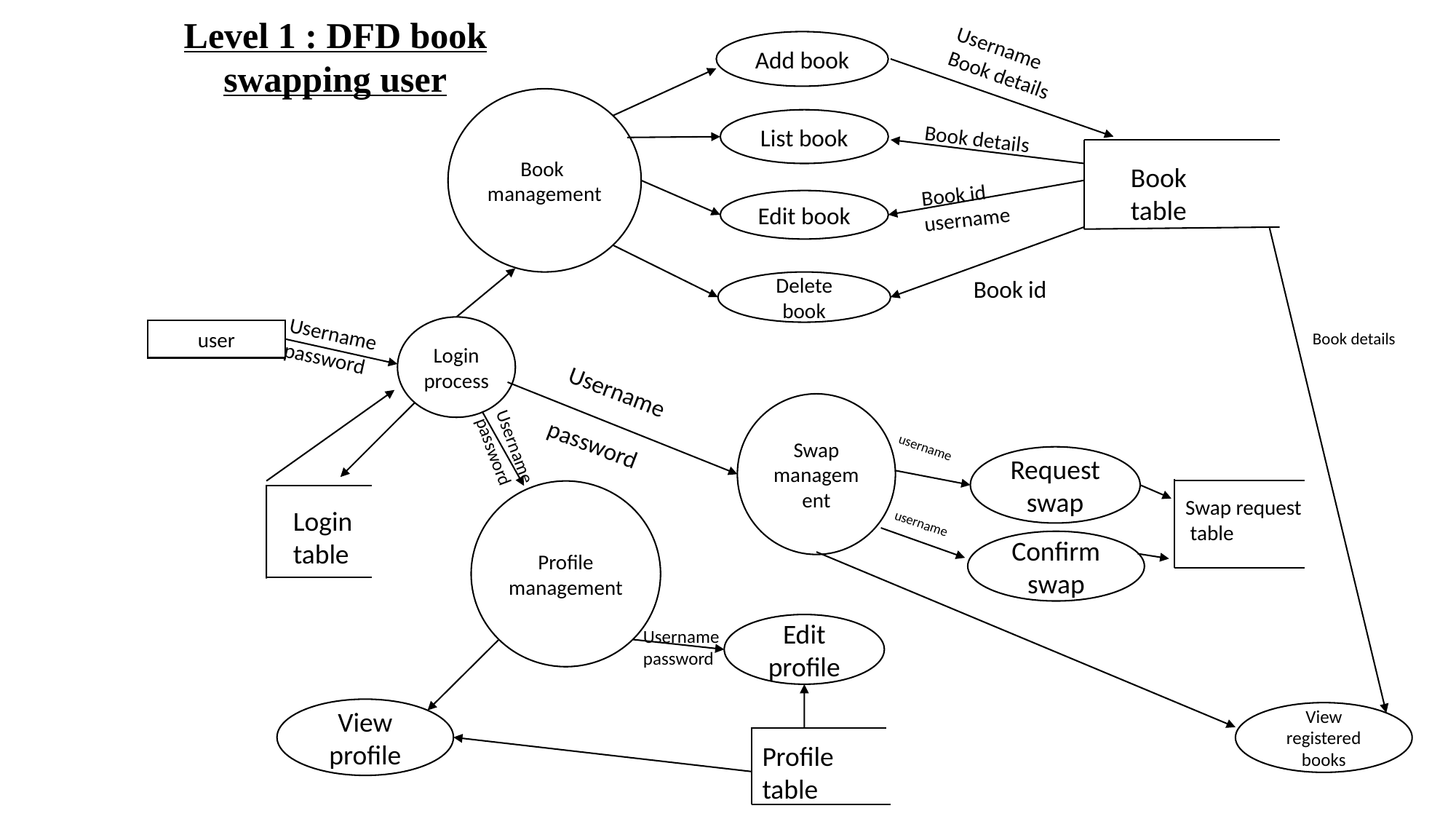

Level 1 : DFD book swapping user
Add book
Username
Book details
Book
management
List book
Book details
Book
table
Book id
username
Edit book
Book id
Delete book
Login
process
Username
password
user
Book details

Username

password
Swap
management
Username
password
username
Request swap
Profile
management
Swap request
 table

Login
table
username
Confirm swap
Edit profile
Username
password
View profile
View registered books
Profile
table